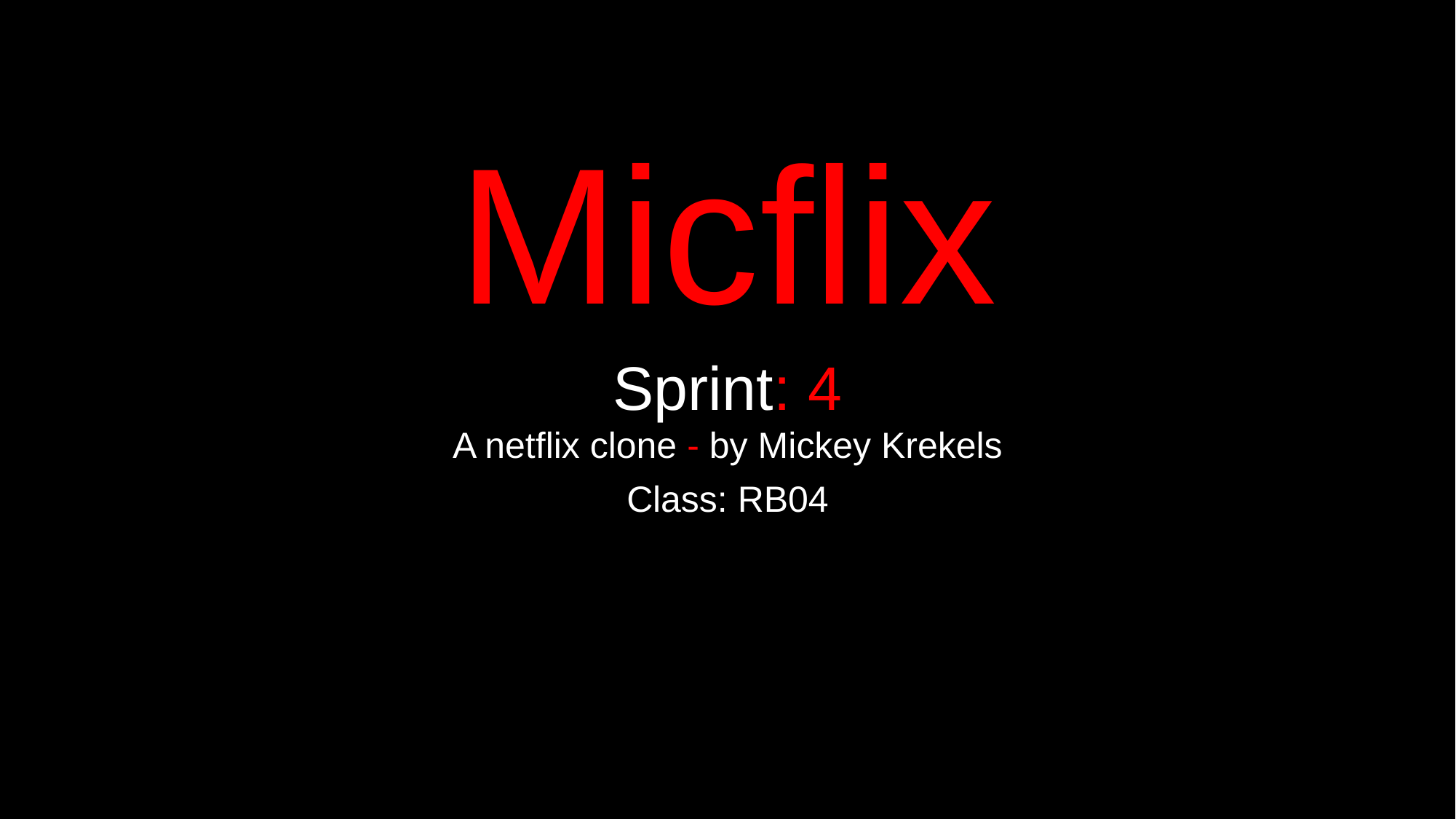

Micflix
Sprint: 4

A netflix clone - by Mickey Krekels
Class: RB04